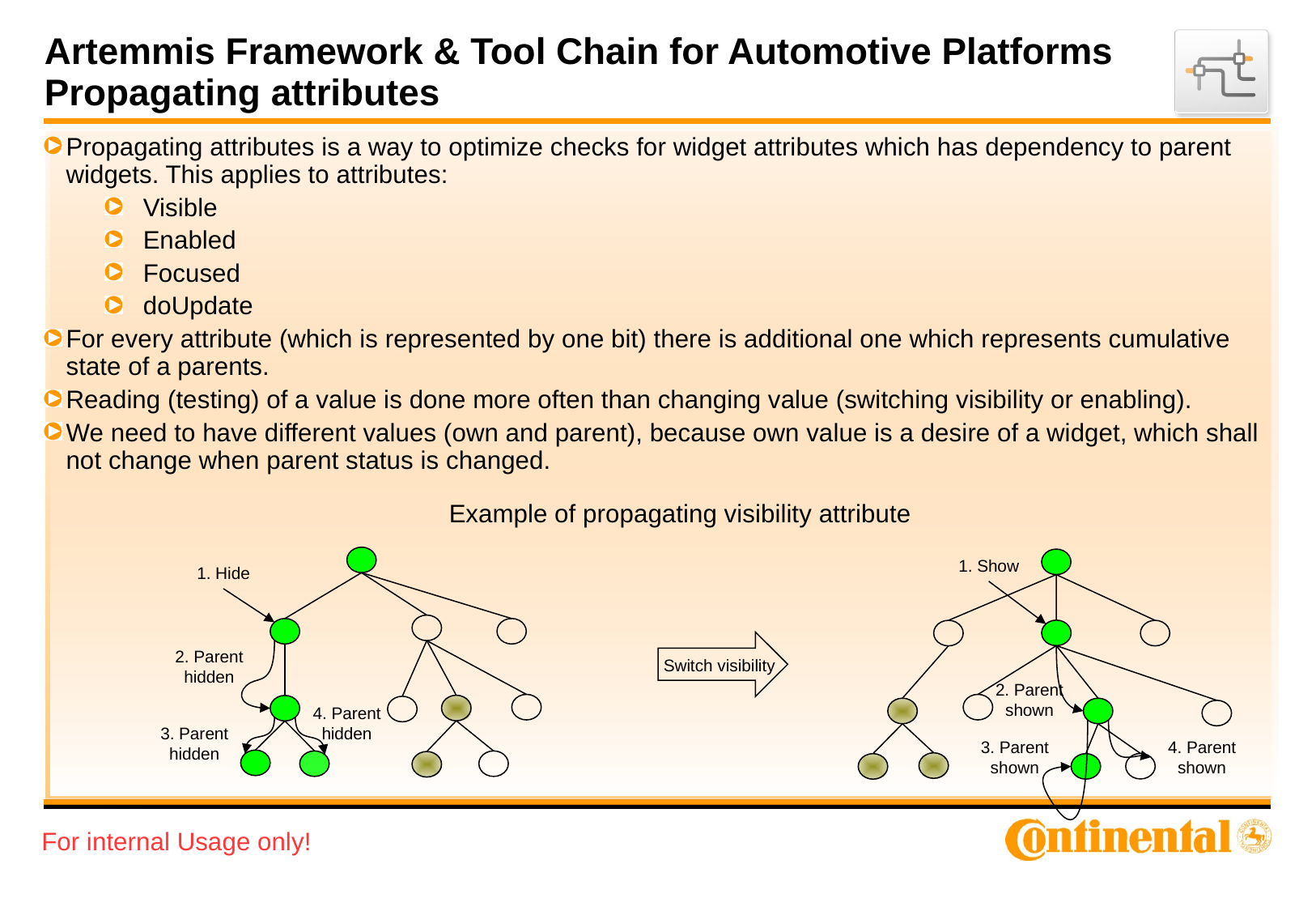

# Artemmis Framework & Tool Chain for Automotive Platforms Propagating attributes
Propagating attributes is a way to optimize checks for widget attributes which has dependency to parent widgets. This applies to attributes:
Visible
Enabled
Focused
doUpdate
For every attribute (which is represented by one bit) there is additional one which represents cumulative state of a parents.
Reading (testing) of a value is done more often than changing value (switching visibility or enabling).
We need to have different values (own and parent), because own value is a desire of a widget, which shall not change when parent status is changed.
Example of propagating visibility attribute

1. Show

1. Hide

2. Parent
hidden
Switch visibility
2. Parent
shown

4. Parent
hidden

3. Parent
hidden
3. Parent
shown
4. Parent
shown